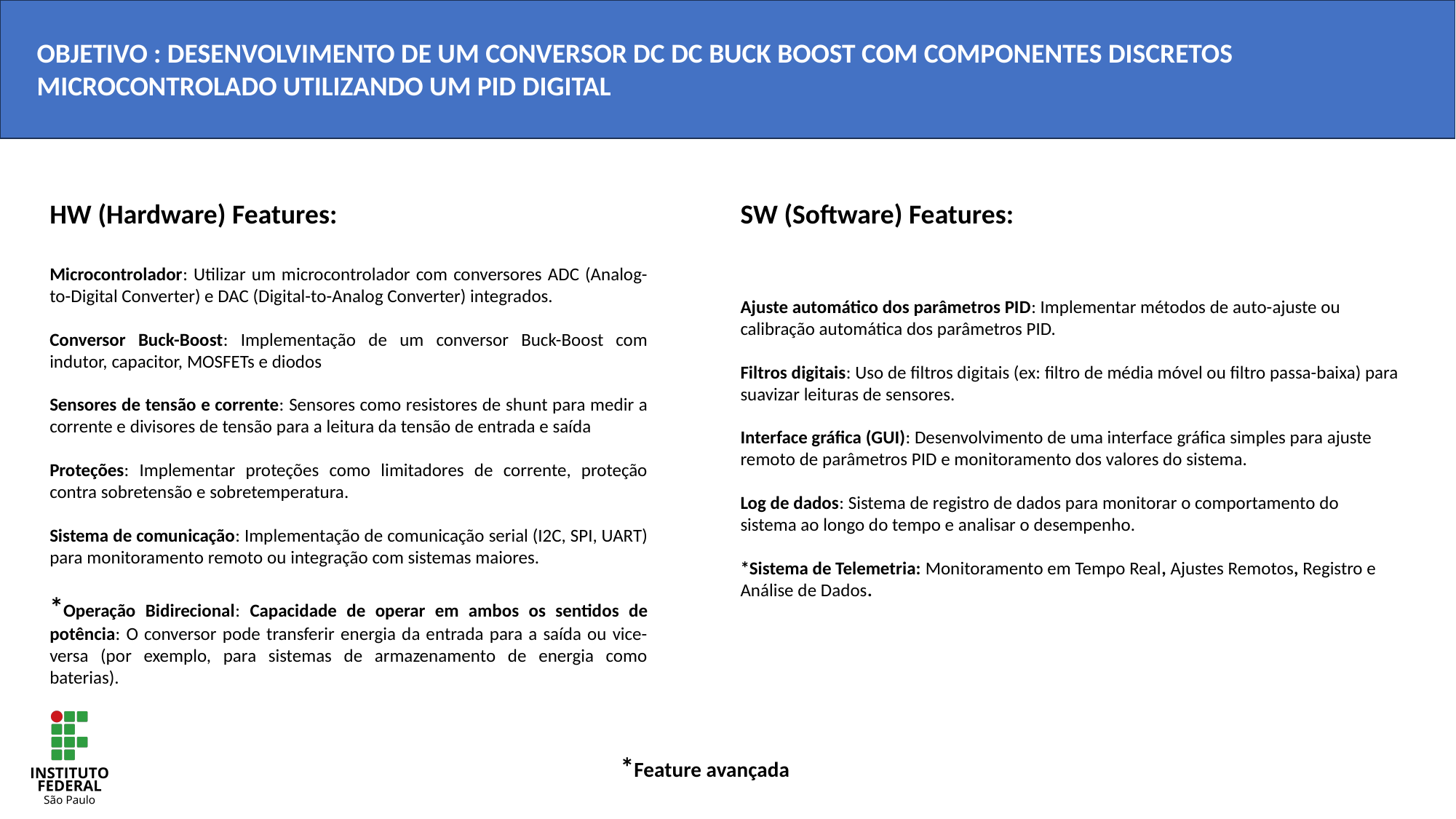

OBJETIVO : DESENVOLVIMENTO DE UM CONVERSOR DC DC BUCK BOOST COM COMPONENTES DISCRETOS MICROCONTROLADO UTILIZANDO UM PID DIGITAL
HW (Hardware) Features:

Microcontrolador: Utilizar um microcontrolador com conversores ADC (Analog-to-Digital Converter) e DAC (Digital-to-Analog Converter) integrados.

Conversor Buck-Boost: Implementação de um conversor Buck-Boost com indutor, capacitor, MOSFETs e diodos

Sensores de tensão e corrente: Sensores como resistores de shunt para medir a corrente e divisores de tensão para a leitura da tensão de entrada e saída

Proteções: Implementar proteções como limitadores de corrente, proteção contra sobretensão e sobretemperatura.

Sistema de comunicação: Implementação de comunicação serial (I2C, SPI, UART) para monitoramento remoto ou integração com sistemas maiores.

*Operação Bidirecional: Capacidade de operar em ambos os sentidos de potência: O conversor pode transferir energia da entrada para a saída ou vice-versa (por exemplo, para sistemas de armazenamento de energia como baterias).
SW (Software) Features:

Ajuste automático dos parâmetros PID: Implementar métodos de auto-ajuste ou calibração automática dos parâmetros PID.

Filtros digitais: Uso de filtros digitais (ex: filtro de média móvel ou filtro passa-baixa) para suavizar leituras de sensores.

Interface gráfica (GUI): Desenvolvimento de uma interface gráfica simples para ajuste remoto de parâmetros PID e monitoramento dos valores do sistema.

Log de dados: Sistema de registro de dados para monitorar o comportamento do sistema ao longo do tempo e analisar o desempenho.

*Sistema de Telemetria: Monitoramento em Tempo Real, Ajustes Remotos, Registro e Análise de Dados.
*Feature avançada